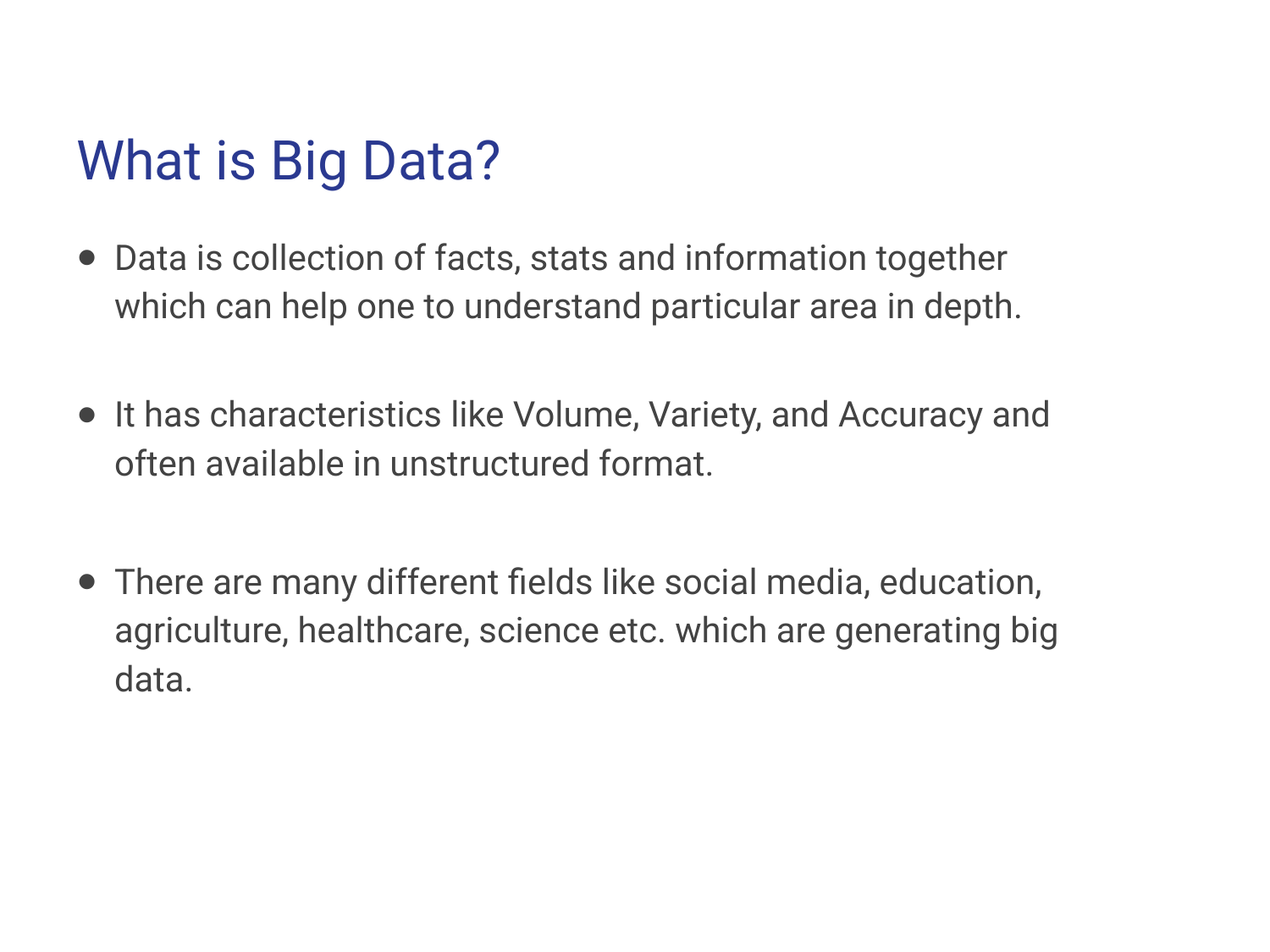

# What is Big Data?
Data is collection of facts, stats and information together which can help one to understand particular area in depth.

It has characteristics like Volume, Variety, and Accuracy and often available in unstructured format.

There are many different fields like social media, education, agriculture, healthcare, science etc. which are generating big data.